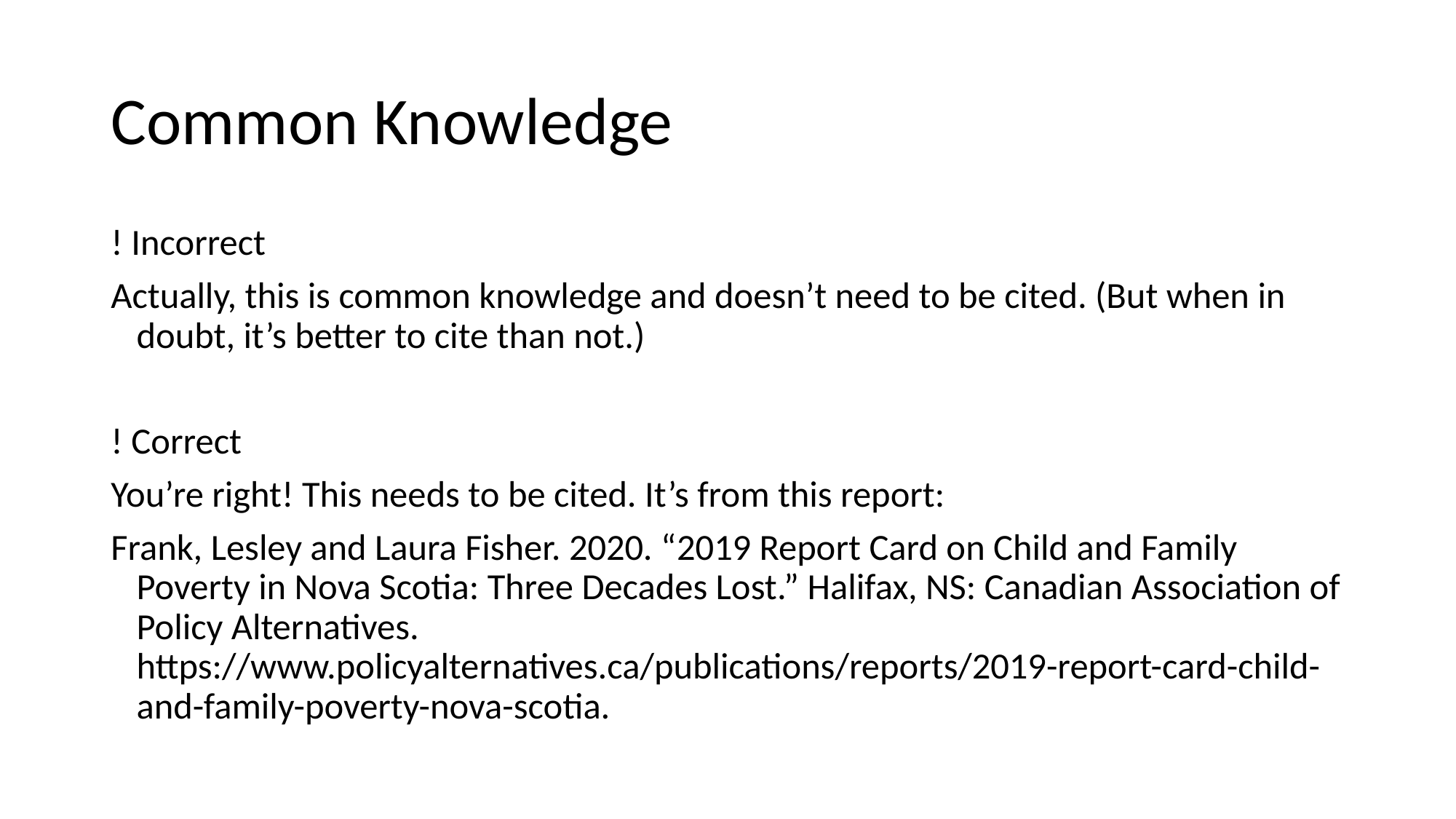

# Common Knowledge
! Incorrect
Actually, this is common knowledge and doesn’t need to be cited. (But when in doubt, it’s better to cite than not.)

! Correct
You’re right! This needs to be cited. It’s from this report:
Frank, Lesley and Laura Fisher. 2020. “2019 Report Card on Child and Family Poverty in Nova Scotia: Three Decades Lost.” Halifax, NS: Canadian Association of Policy Alternatives. https://www.policyalternatives.ca/publications/reports/2019-report-card-child-and-family-poverty-nova-scotia.